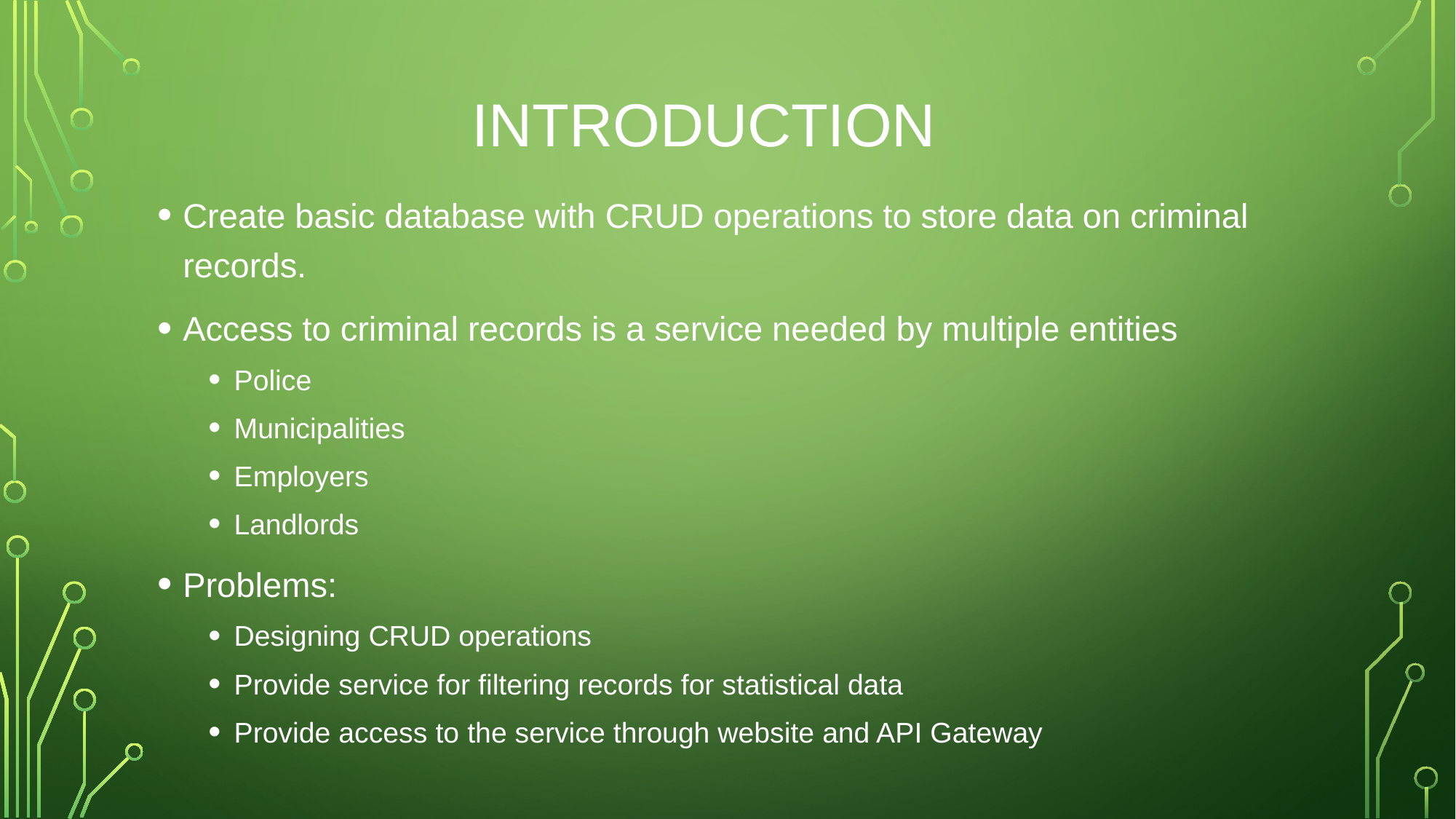

# introduction
Create basic database with CRUD operations to store data on criminal records.
Access to criminal records is a service needed by multiple entities
Police
Municipalities
Employers
Landlords
Problems:
Designing CRUD operations
Provide service for filtering records for statistical data
Provide access to the service through website and API Gateway